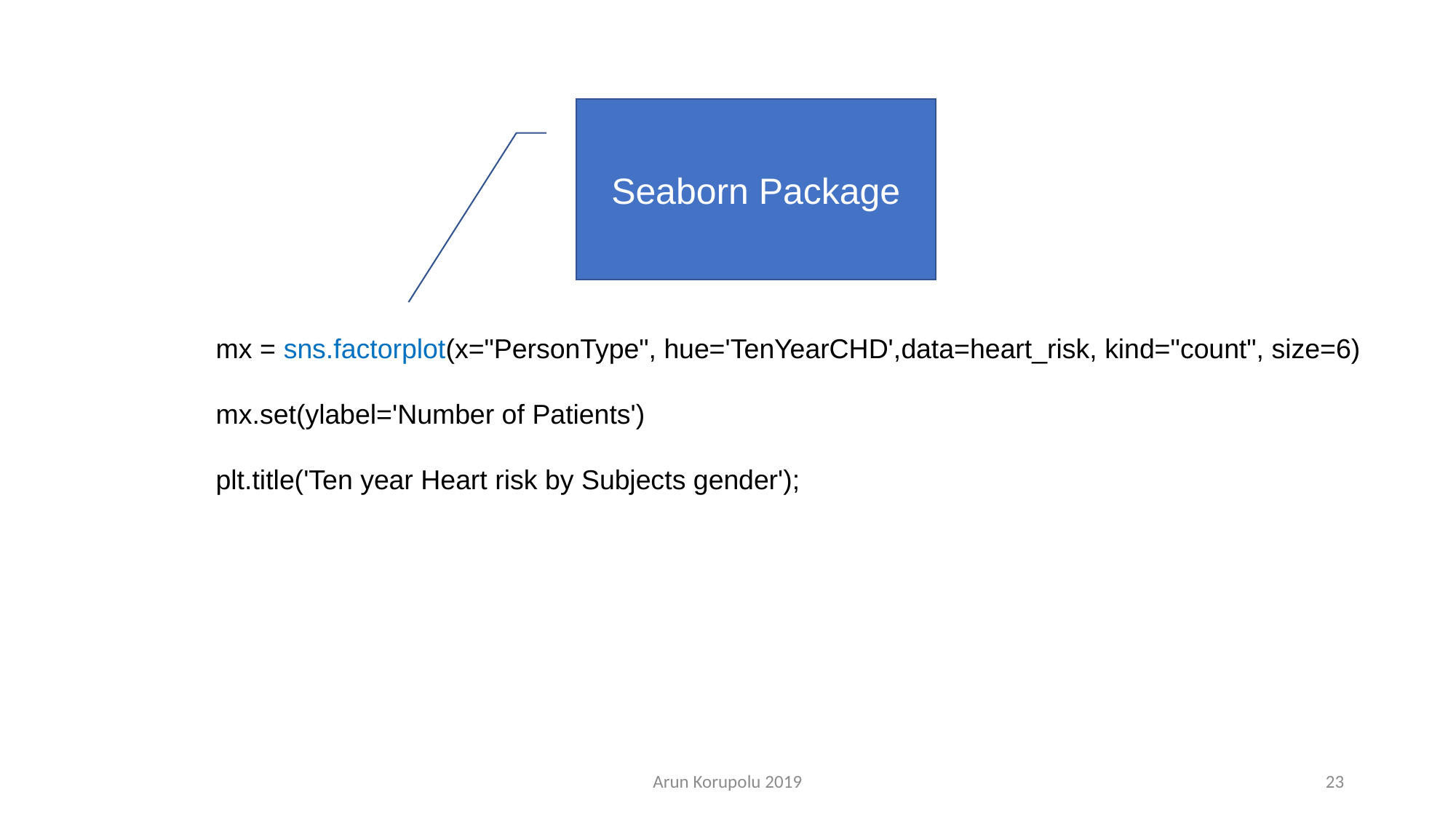

Seaborn Package
mx = sns.factorplot(x="PersonType", hue='TenYearCHD',data=heart_risk, kind="count", size=6)
mx.set(ylabel='Number of Patients')
plt.title('Ten year Heart risk by Subjects gender');
Arun Korupolu 2019
23